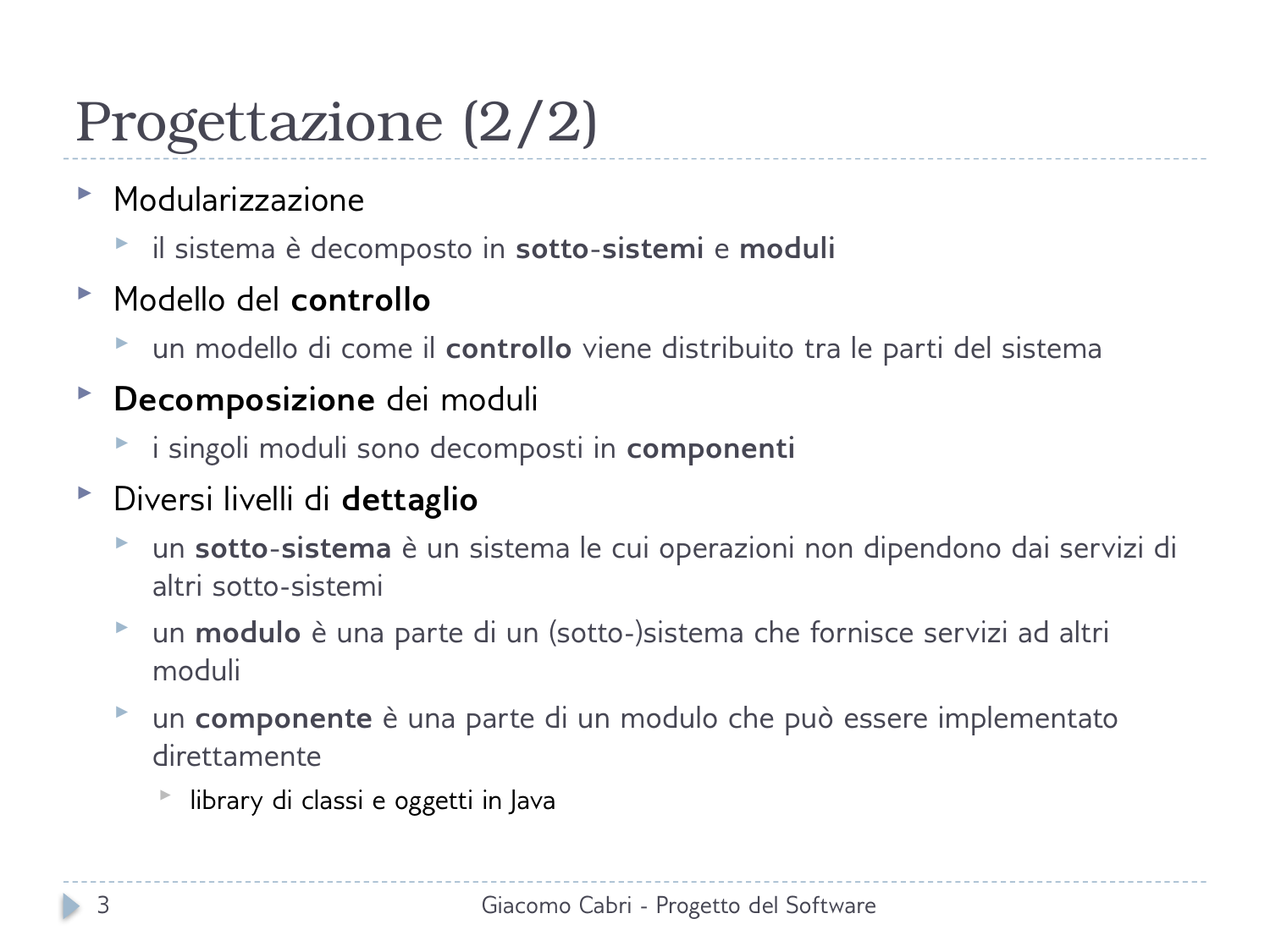

# Progettazione (2/2)
Modularizzazione
il sistema è decomposto in sotto-sistemi e moduli
Modello del controllo
un modello di come il controllo viene distribuito tra le parti del sistema
Decomposizione dei moduli
i singoli moduli sono decomposti in componenti
Diversi livelli di dettaglio
un sotto-sistema è un sistema le cui operazioni non dipendono dai servizi di altri sotto-sistemi
un modulo è una parte di un (sotto-)sistema che fornisce servizi ad altri moduli
un componente è una parte di un modulo che può essere implementato direttamente
library di classi e oggetti in Java
3
Giacomo Cabri - Progetto del Software